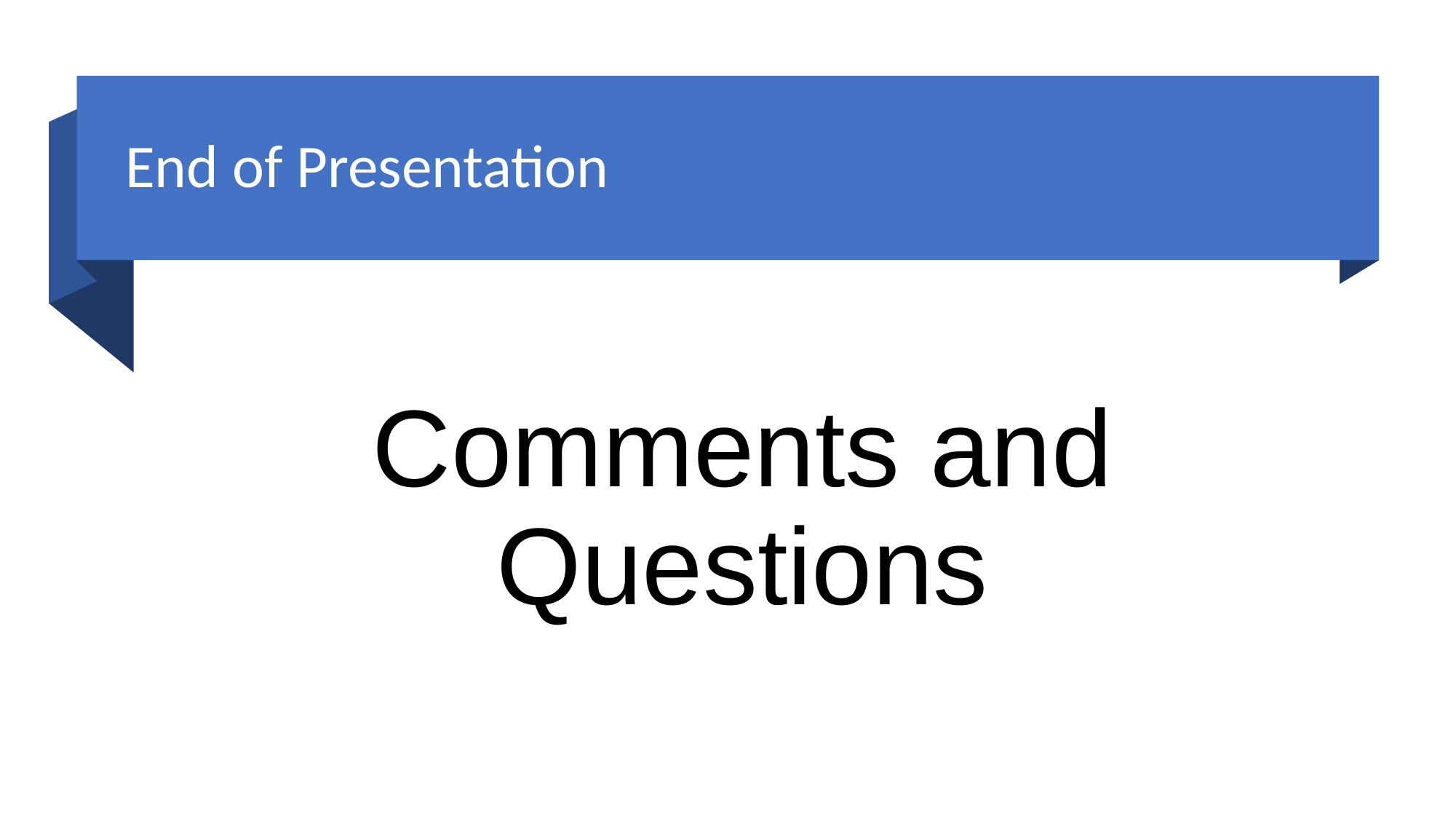

# End of Presentation

Comments and Questions